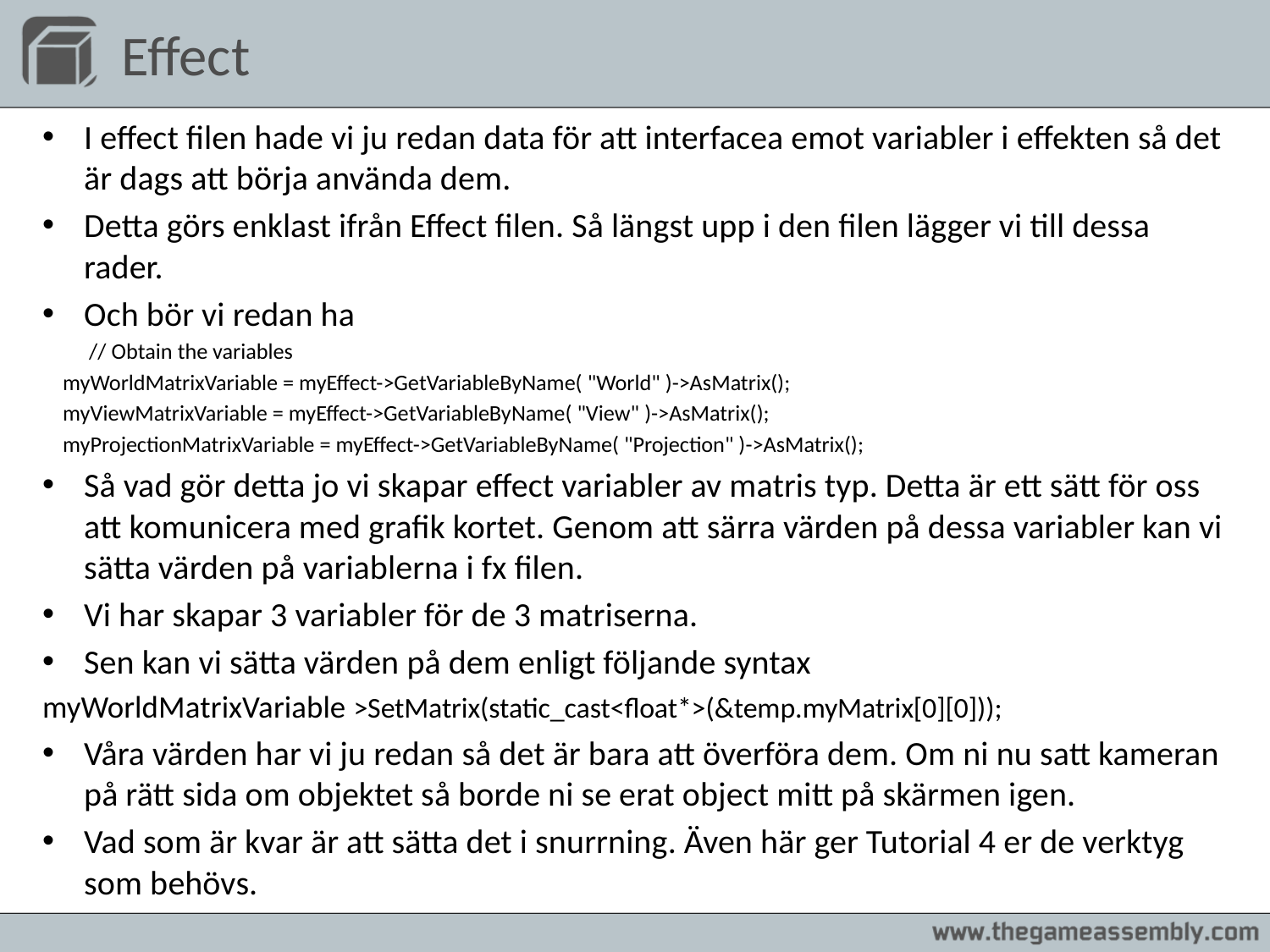

# Effect
I effect filen hade vi ju redan data för att interfacea emot variabler i effekten så det är dags att börja använda dem.
Detta görs enklast ifrån Effect filen. Så längst upp i den filen lägger vi till dessa rader.
Och bör vi redan ha
	 // Obtain the variables
    myWorldMatrixVariable = myEffect->GetVariableByName( "World" )->AsMatrix();
    myViewMatrixVariable = myEffect->GetVariableByName( "View" )->AsMatrix();
    myProjectionMatrixVariable = myEffect->GetVariableByName( "Projection" )->AsMatrix();
Så vad gör detta jo vi skapar effect variabler av matris typ. Detta är ett sätt för oss att komunicera med grafik kortet. Genom att särra värden på dessa variabler kan vi sätta värden på variablerna i fx filen.
Vi har skapar 3 variabler för de 3 matriserna.
Sen kan vi sätta värden på dem enligt följande syntax
myWorldMatrixVariable >SetMatrix(static_cast<float*>(&temp.myMatrix[0][0]));
Våra värden har vi ju redan så det är bara att överföra dem. Om ni nu satt kameran på rätt sida om objektet så borde ni se erat object mitt på skärmen igen.
Vad som är kvar är att sätta det i snurrning. Även här ger Tutorial 4 er de verktyg som behövs.